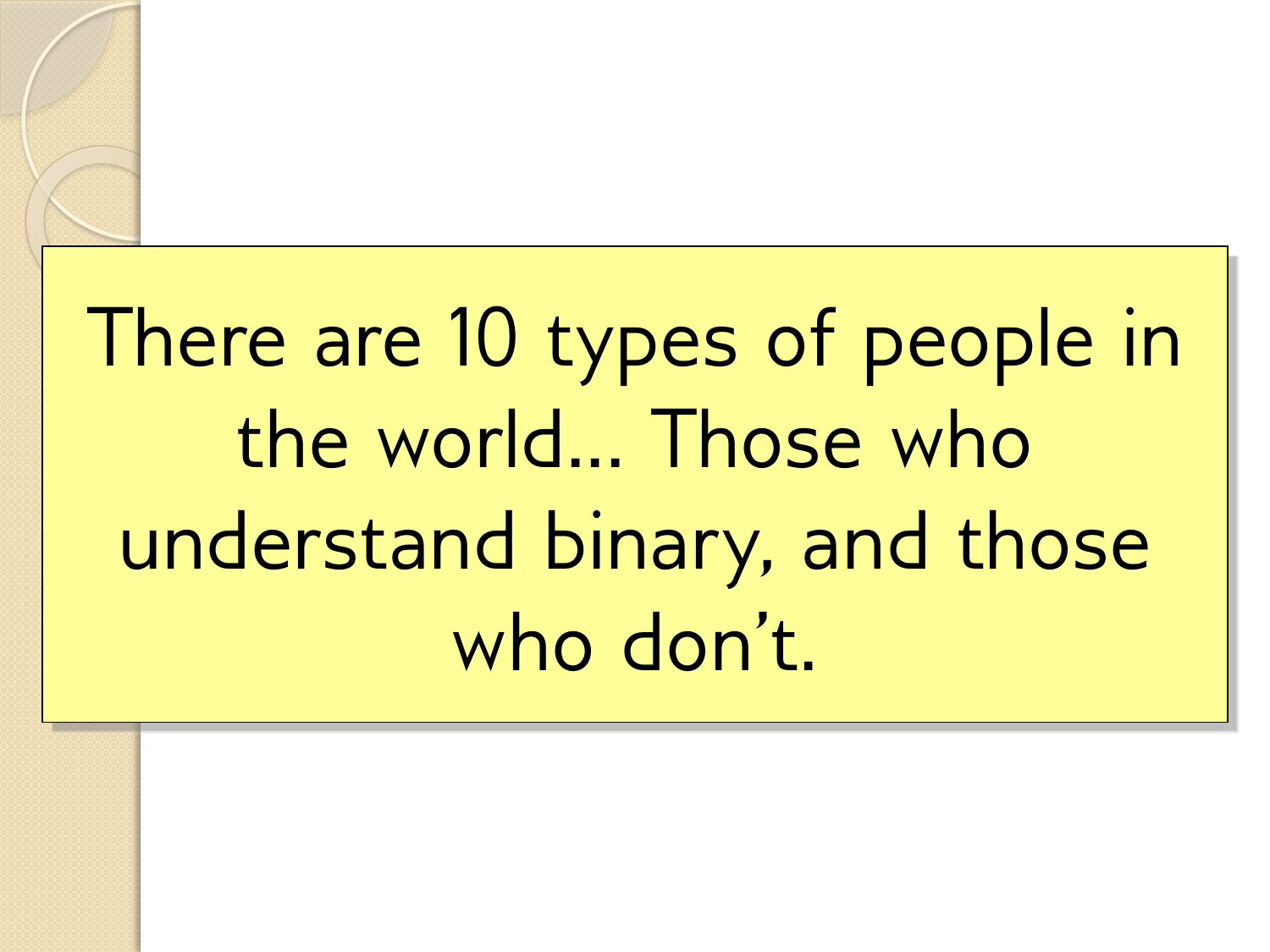

There are 10 types of people in the world... Those who understand binary, and those who don’t.